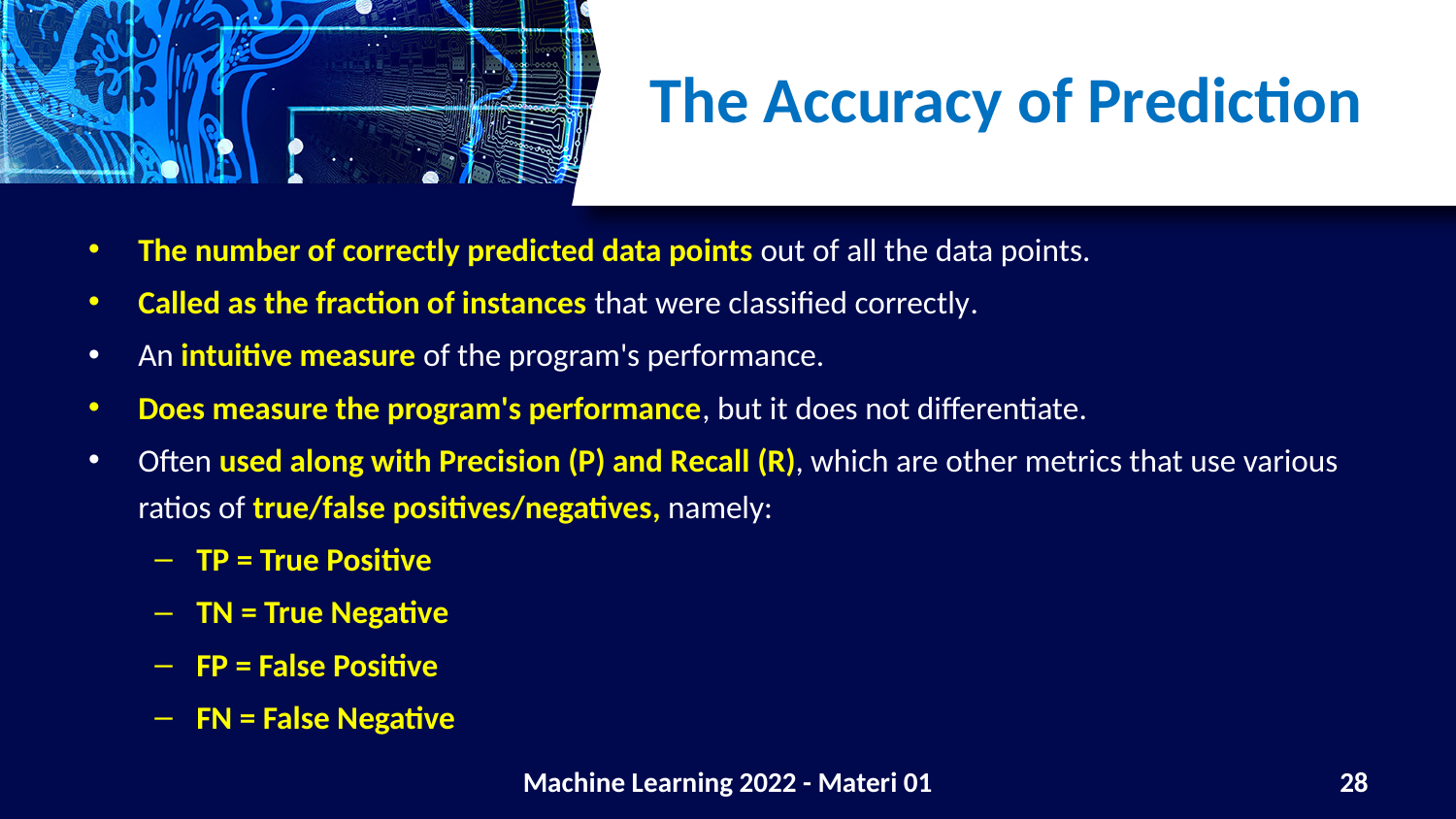

# The Accuracy of Prediction
The number of correctly predicted data points out of all the data points.
Called as the fraction of instances that were classified correctly.
An intuitive measure of the program's performance.
Does measure the program's performance, but it does not differentiate.
Often used along with Precision (P) and Recall (R), which are other metrics that use various ratios of true/false positives/negatives, namely:
TP = True Positive
TN = True Negative
FP = False Positive
FN = False Negative
Machine Learning 2022 - Materi 01
28